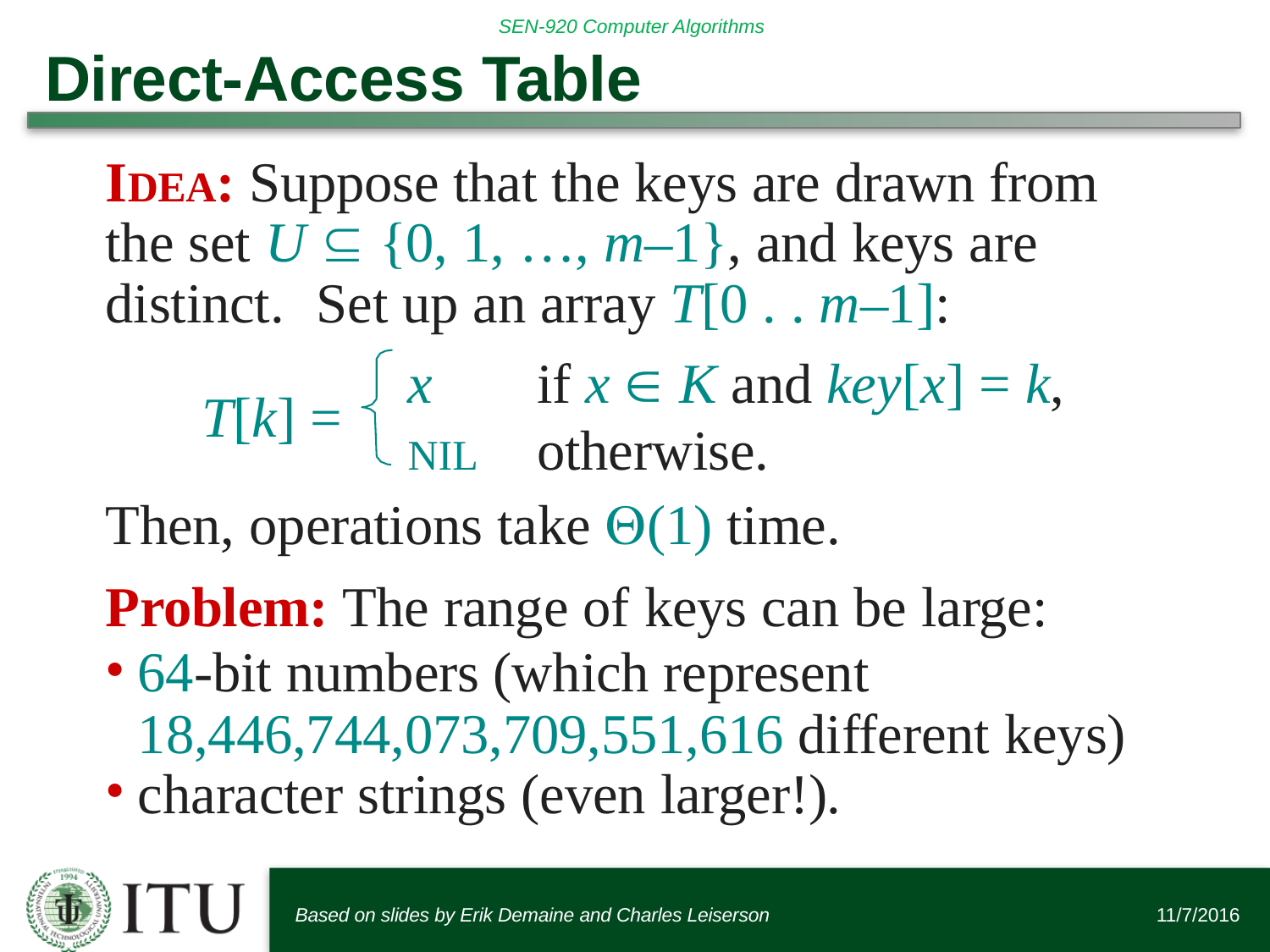

# Direct-Access Table

IDEA: Suppose that the keys are drawn from the set U ⊆ {0, 1, …, m–1}, and keys are distinct.	Set up an array T[0 . . m–1]:
x	if x ∈ K and key[x] = k,
NIL	otherwise.

T[k] =

Then, operations take Θ(1) time.
Problem: The range of keys can be large:
64-bit numbers (which represent 18,446,744,073,709,551,616 different keys)
character strings (even larger!).
Based on slides by Erik Demaine and Charles Leiserson
11/7/2016